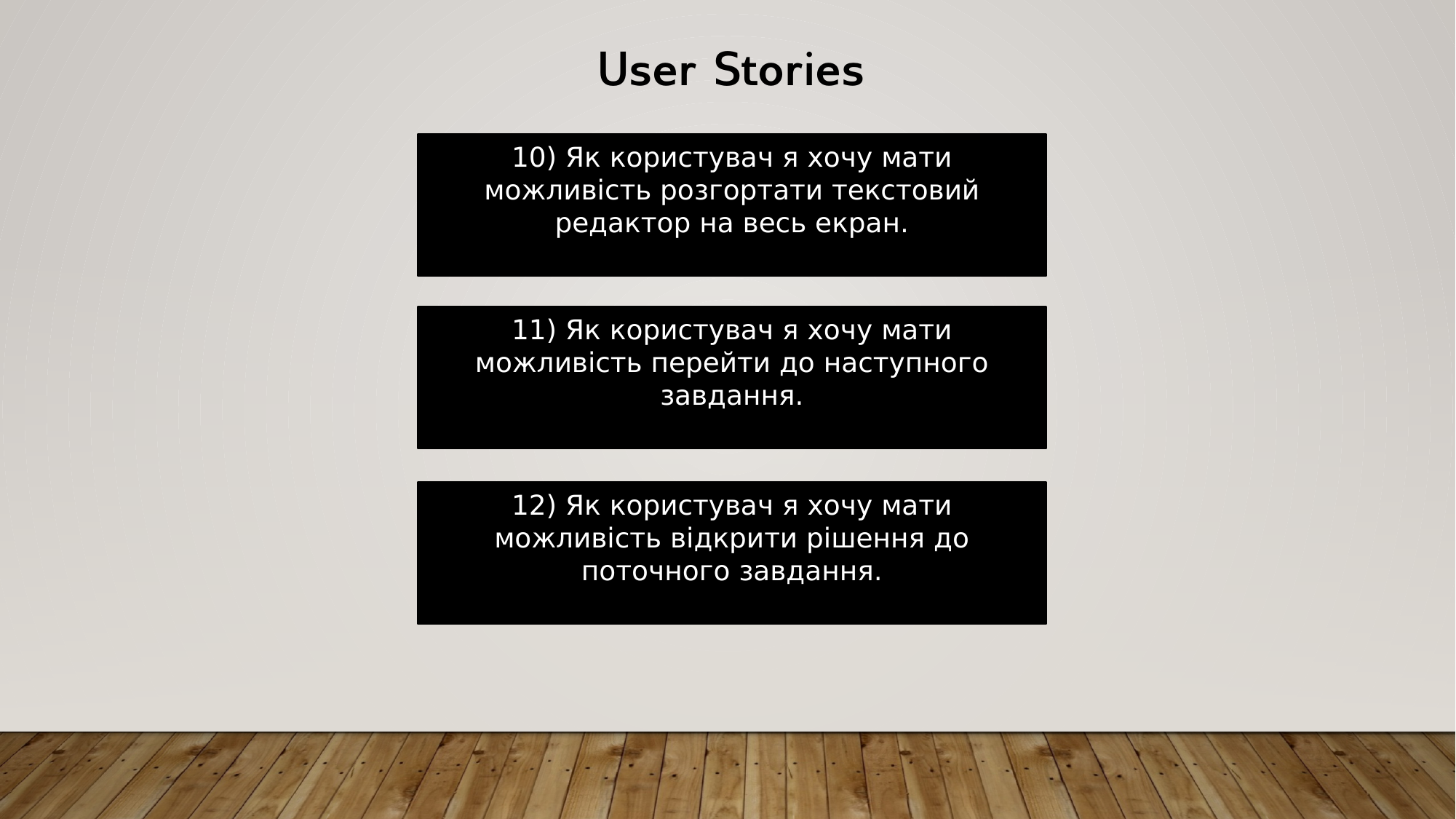

User Stories

10) Як користувач я хочу мати можливість розгортати текстовий редактор на весь екран.

11) Як користувач я хочу мати можливість перейти до наступного завдання.

12) Як користувач я хочу мати можливість відкрити рішення до поточного завдання.